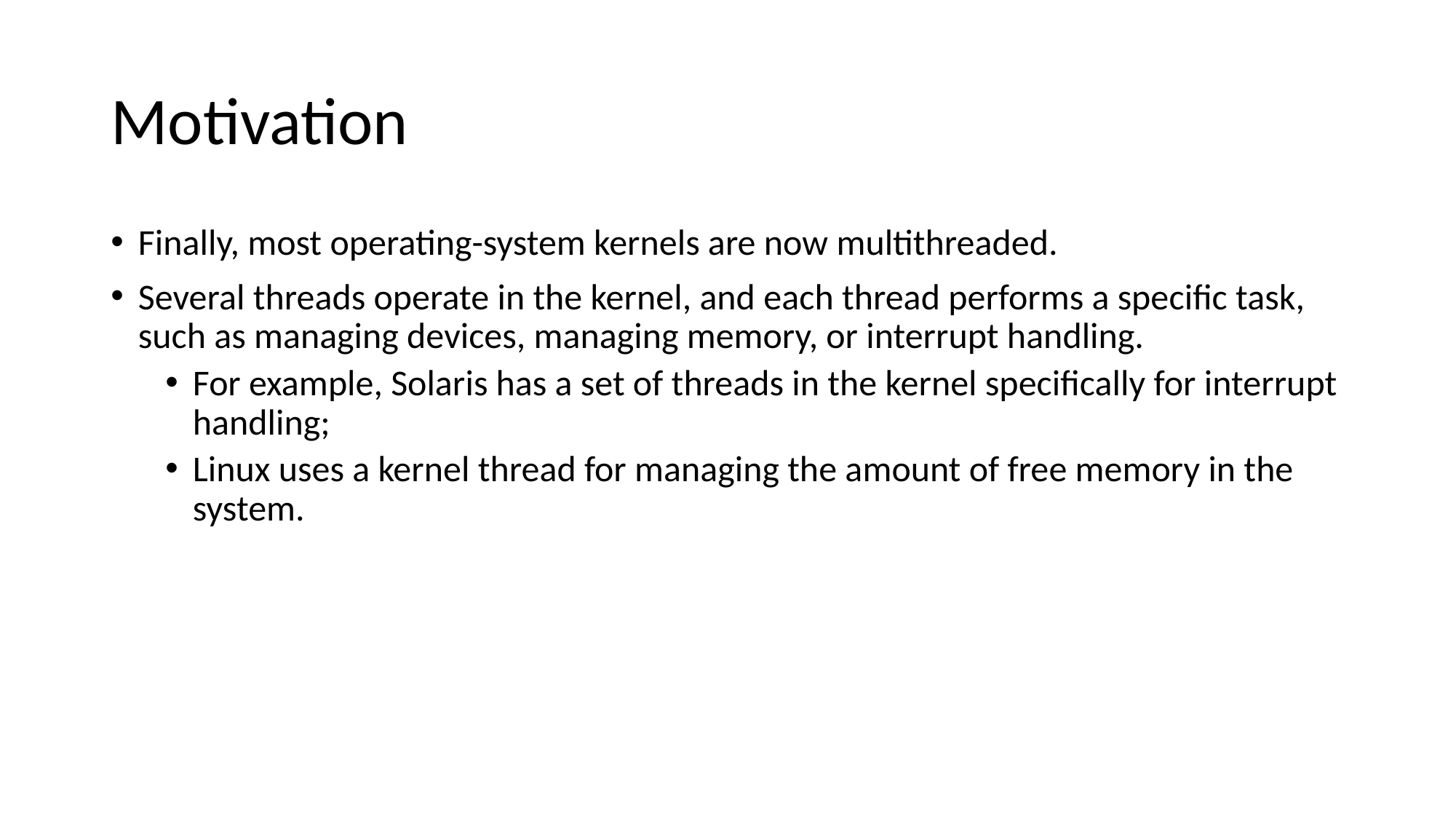

# Motivation
Finally, most operating-system kernels are now multithreaded.
Several threads operate in the kernel, and each thread performs a specific task, such as managing devices, managing memory, or interrupt handling.
For example, Solaris has a set of threads in the kernel specifically for interrupt handling;
Linux uses a kernel thread for managing the amount of free memory in the system.